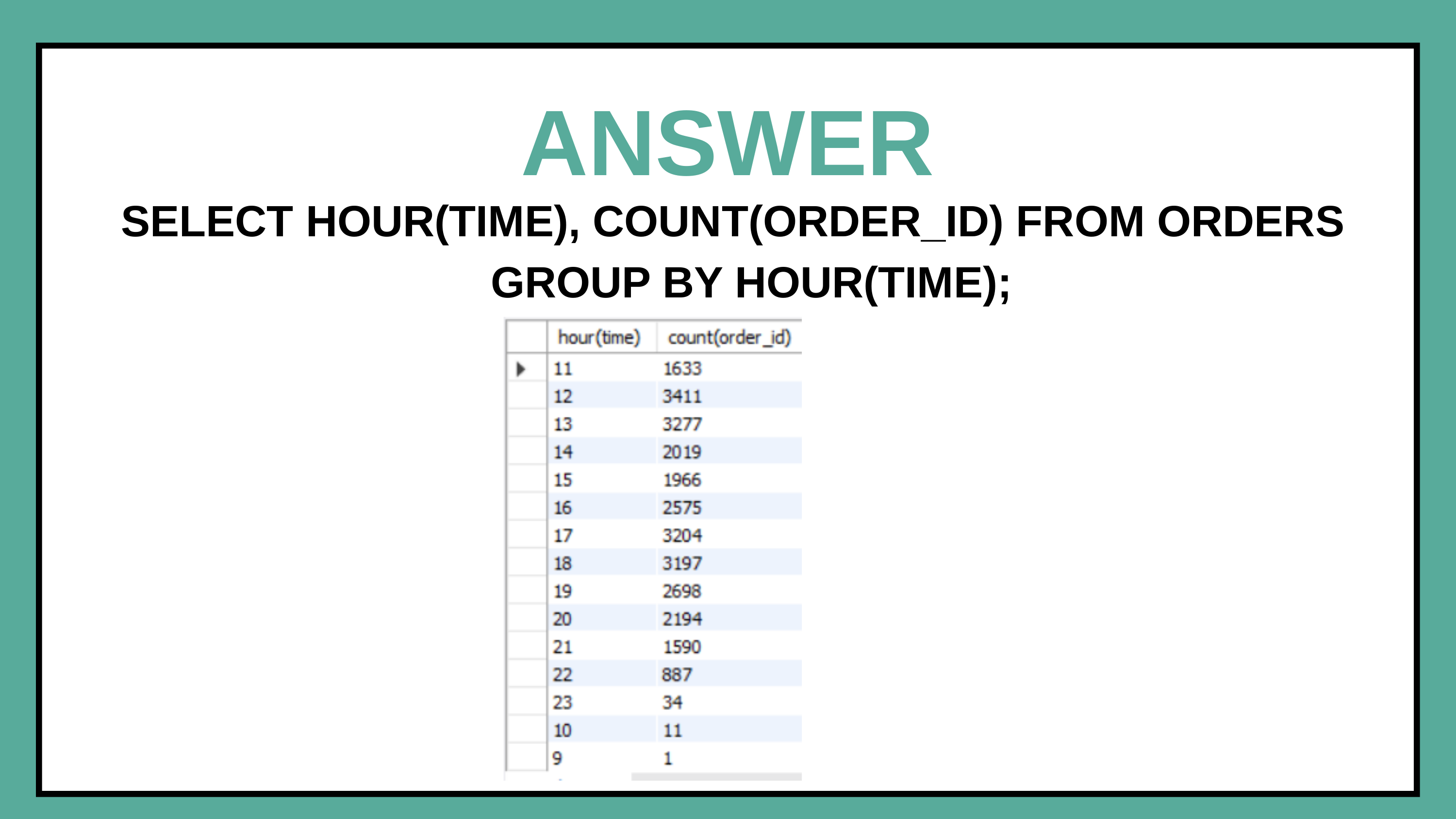

ANSWER
SELECT HOUR(TIME), COUNT(ORDER_ID) FROM ORDERS    GROUP BY HOUR(TIME);